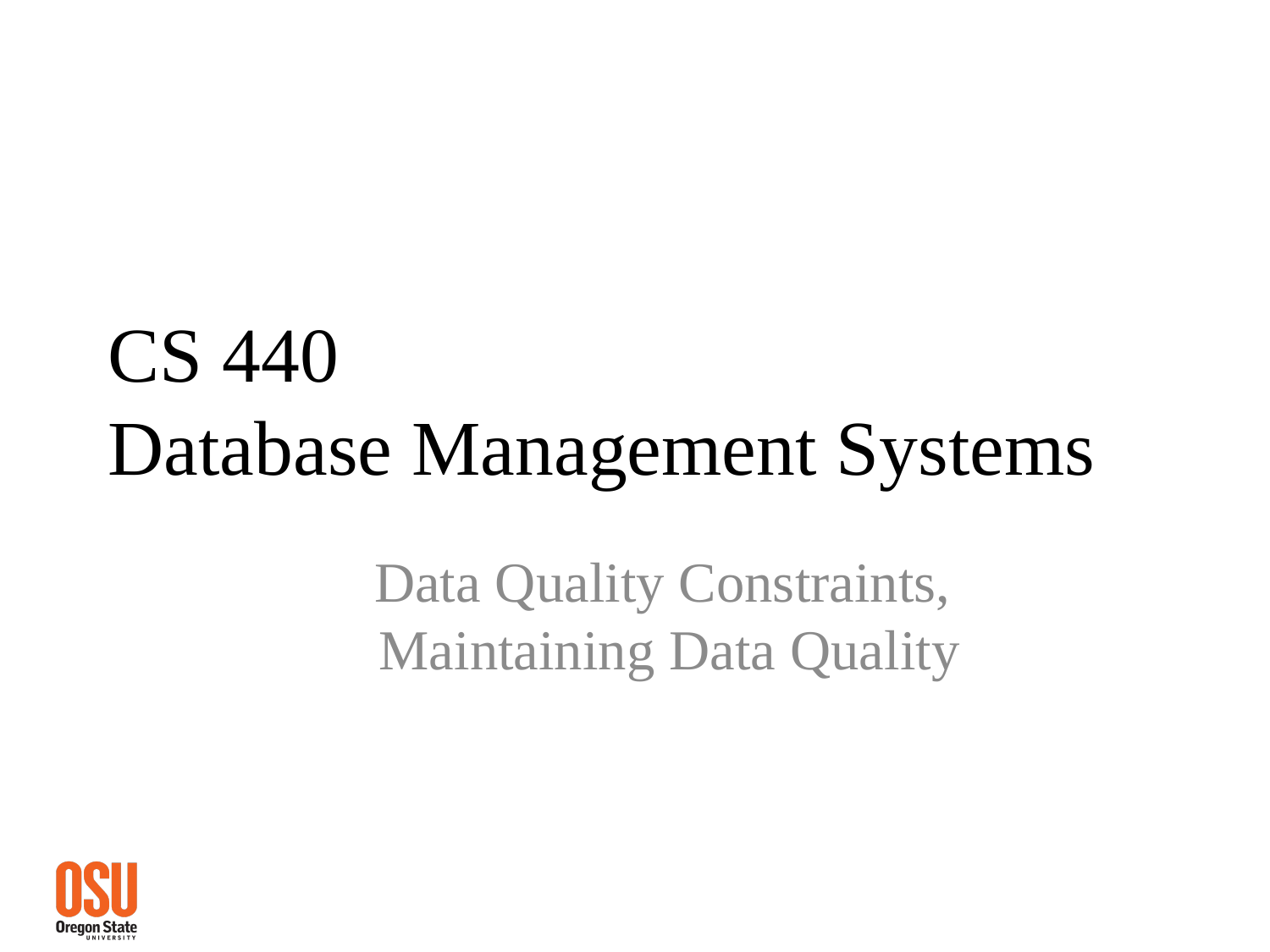

# CS 440 Database Management Systems
Data Quality Constraints,
Maintaining Data Quality